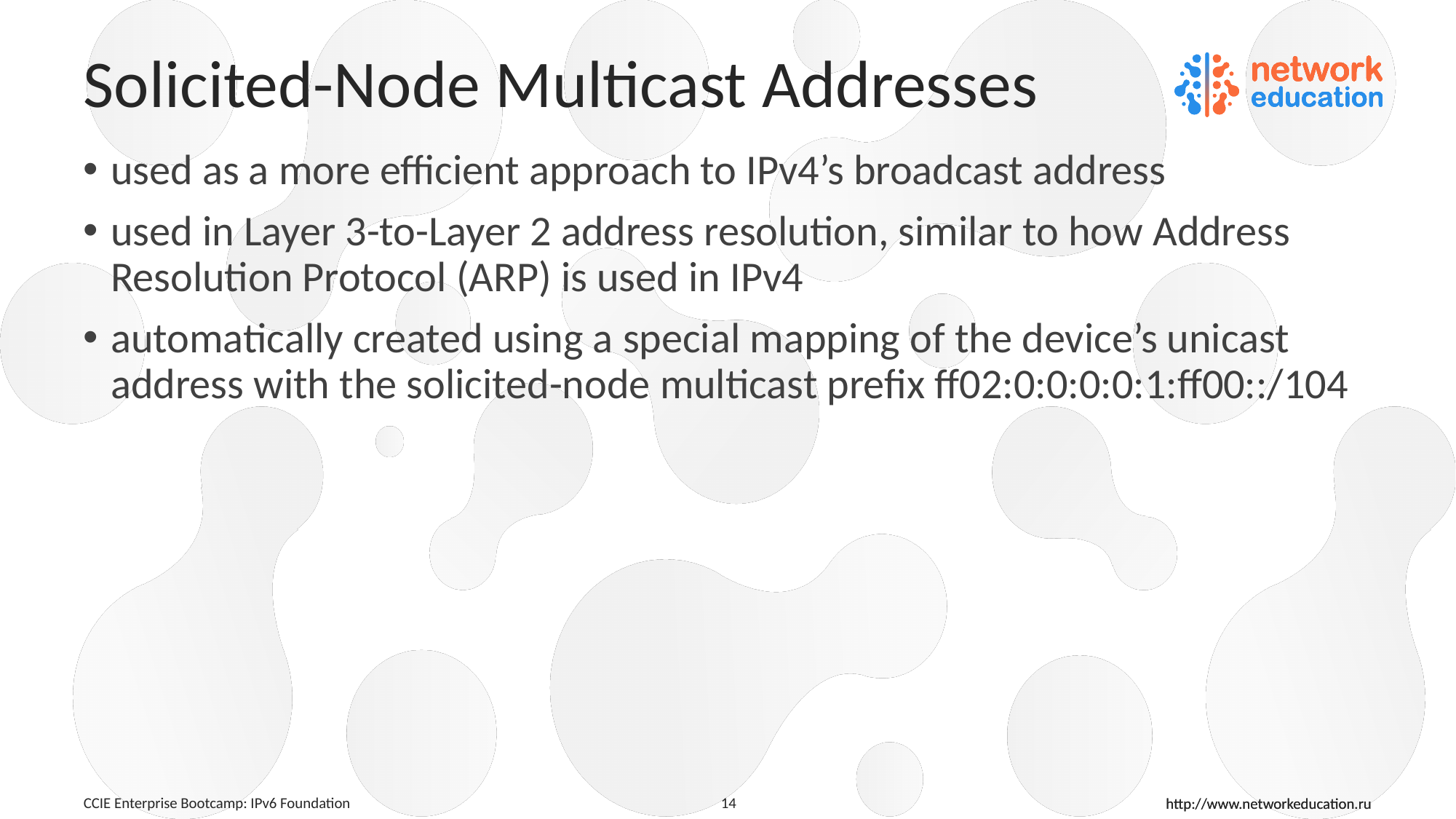

# Solicited-Node Multicast Addresses
used as a more efficient approach to IPv4’s broadcast address
used in Layer 3-to-Layer 2 address resolution, similar to how Address Resolution Protocol (ARP) is used in IPv4
automatically created using a special mapping of the device’s unicast address with the solicited-node multicast prefix ff02:0:0:0:0:1:ff00::/104
CCIE Enterprise Bootcamp: IPv6 Foundation